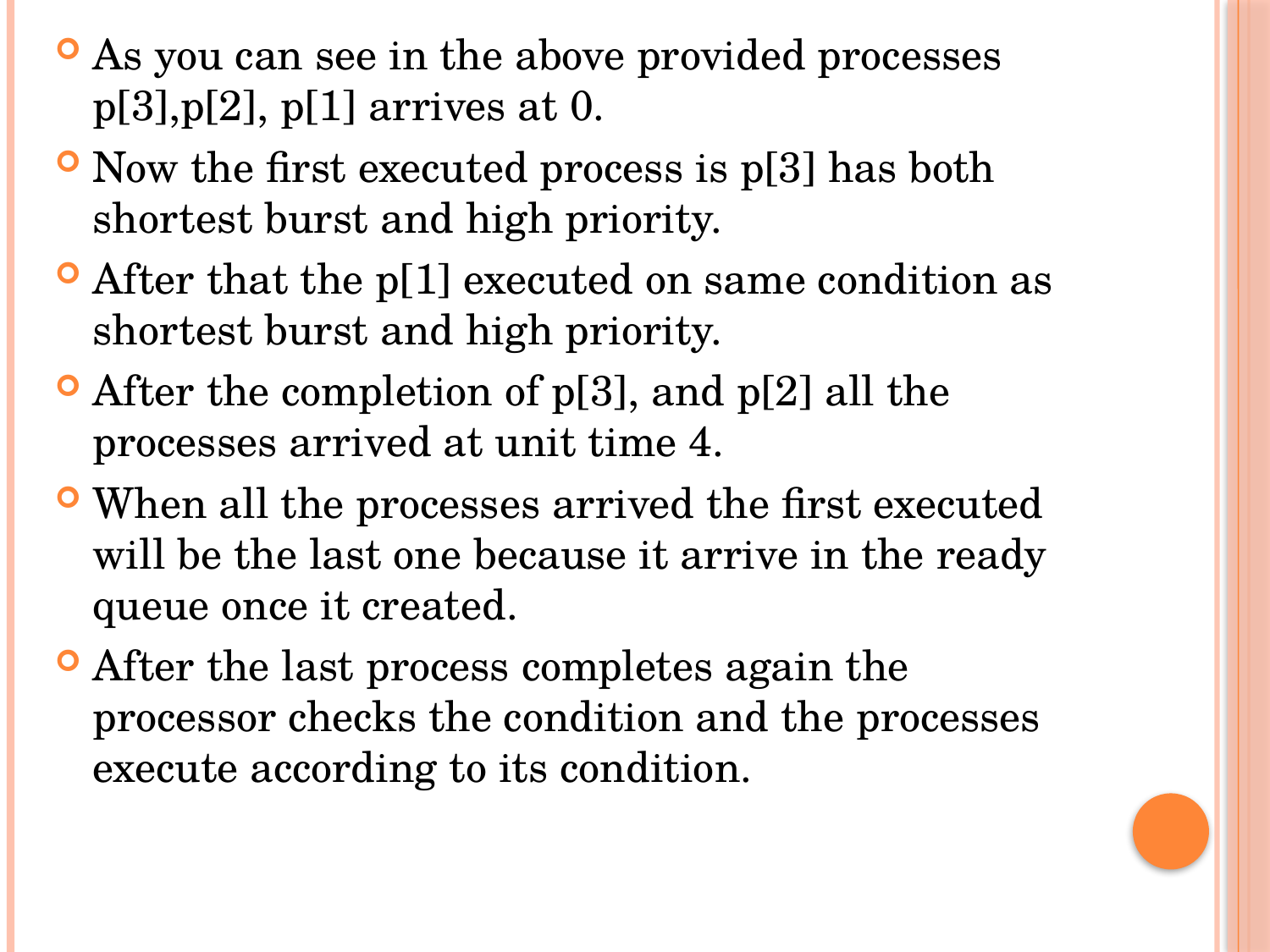

As you can see in the above provided processes p[3],p[2], p[1] arrives at 0.
Now the first executed process is p[3] has both shortest burst and high priority.
After that the p[1] executed on same condition as shortest burst and high priority.
After the completion of p[3], and p[2] all the processes arrived at unit time 4.
When all the processes arrived the first executed will be the last one because it arrive in the ready queue once it created.
After the last process completes again the processor checks the condition and the processes execute according to its condition.